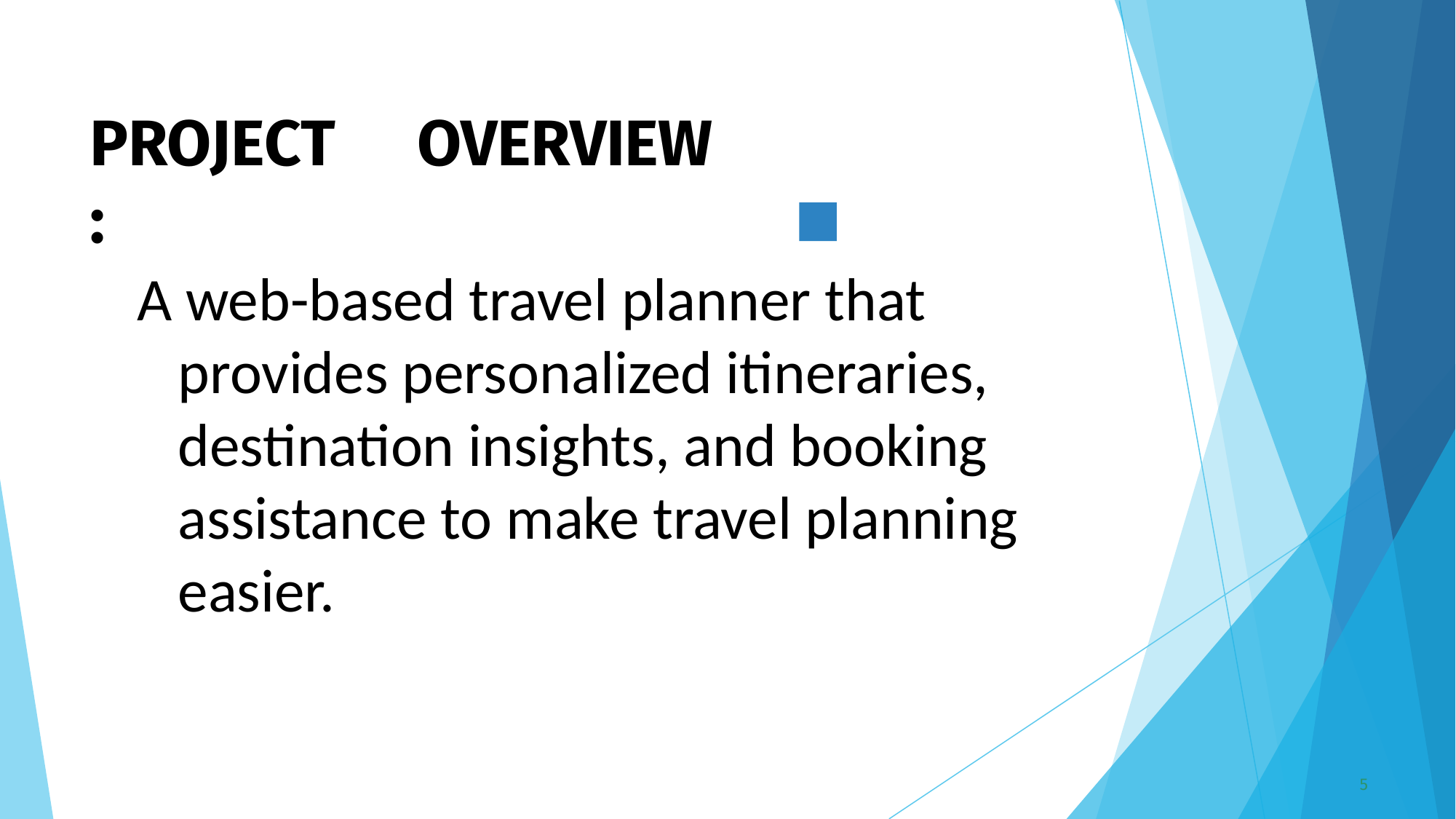

# PROJECT	OVERVIEW :

A web-based travel planner that provides personalized itineraries, destination insights, and booking assistance to make travel planning easier.
5